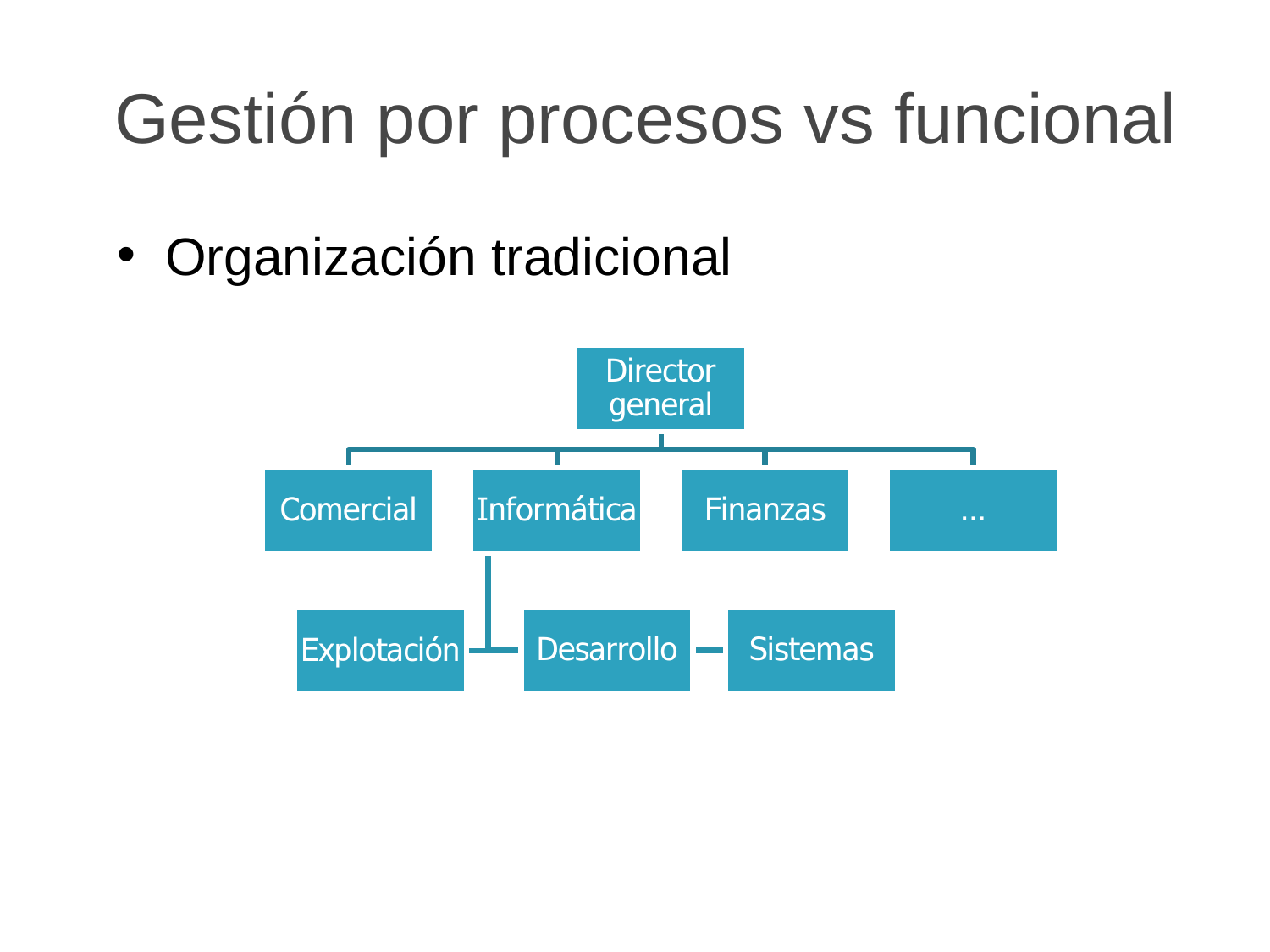

# Gestión por procesos vs funcional
Organización tradicional
Director general
Comercial
Informática
Desarrollo
Explotación
Sistemas
Finanzas
…